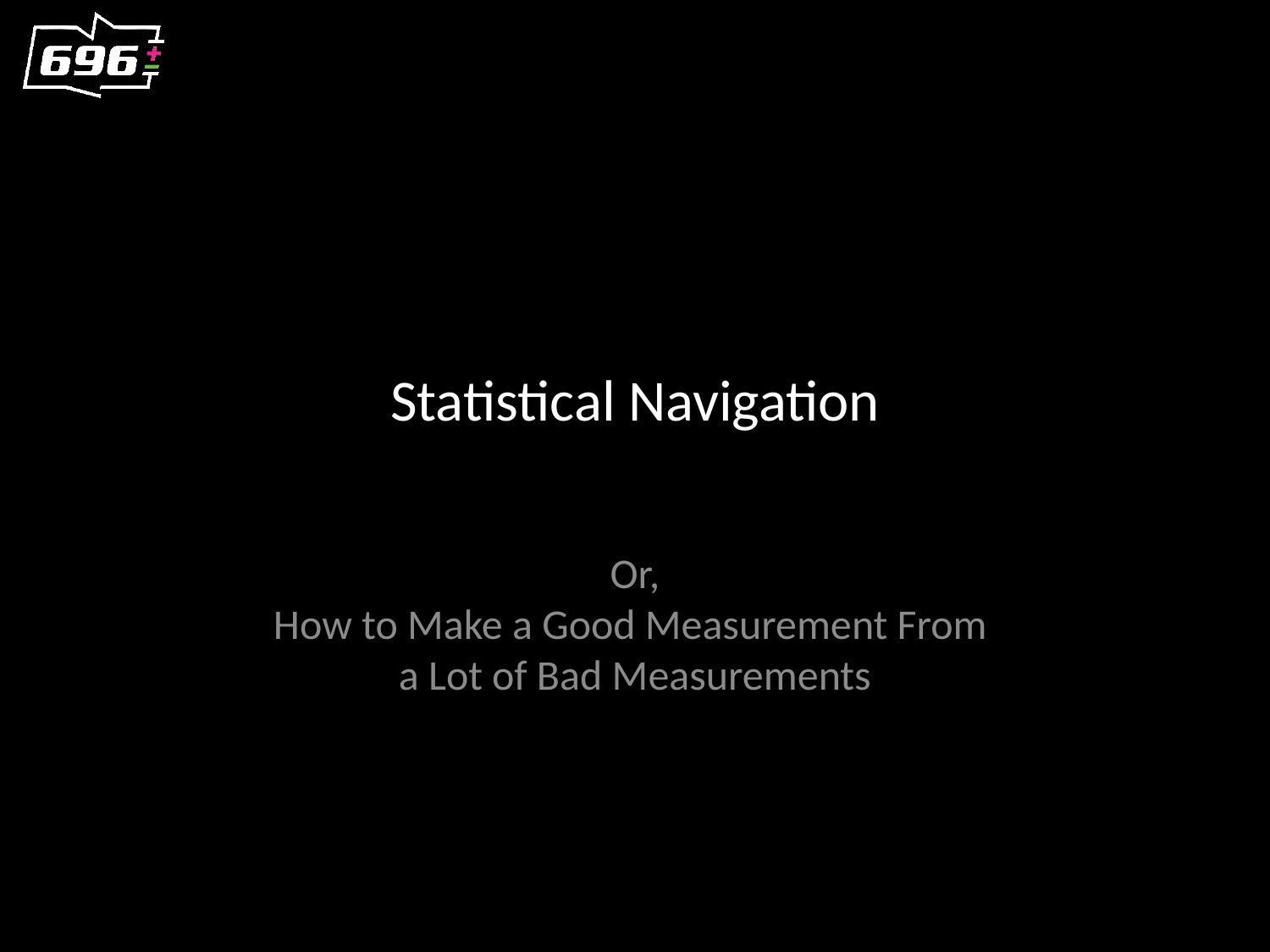

# Statistical Navigation
Or,
How to Make a Good Measurement From
a Lot of Bad Measurements